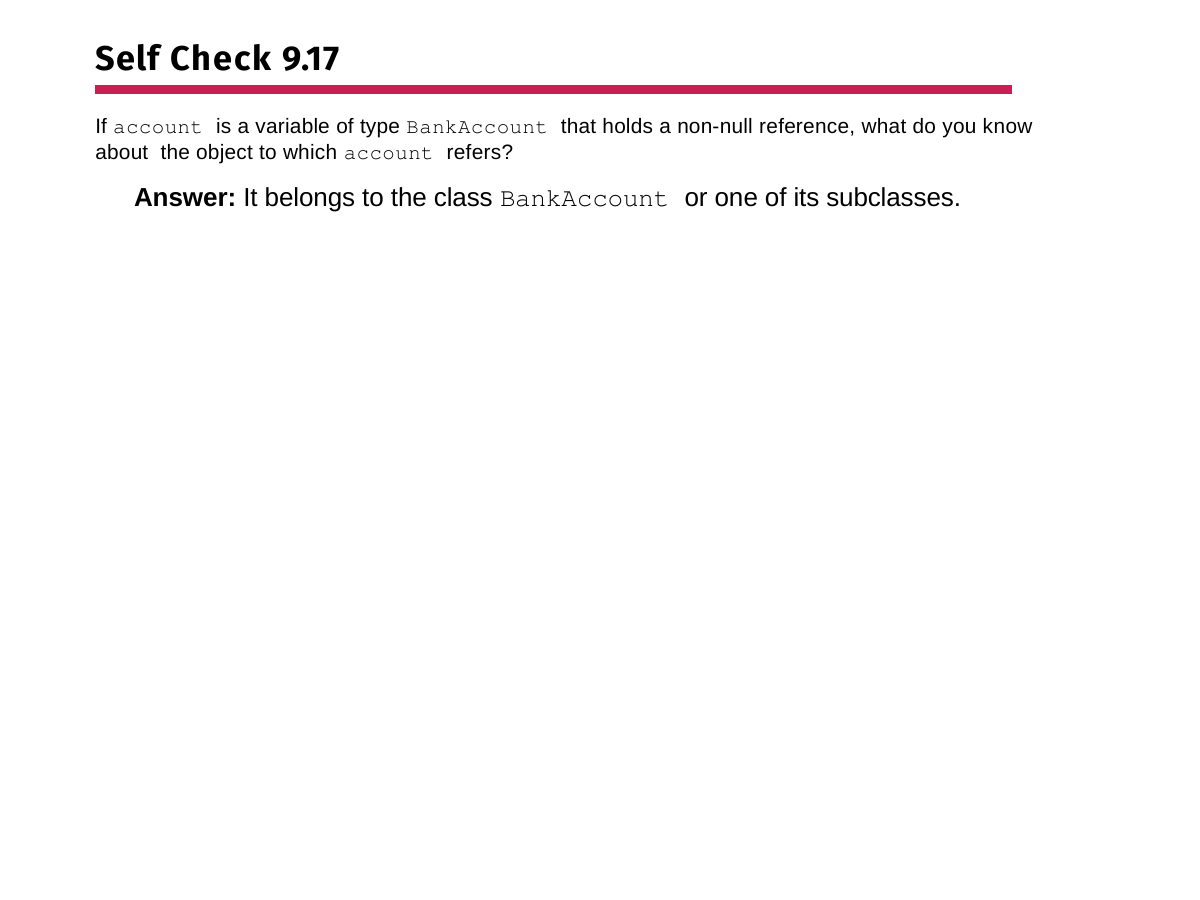

# Self Check 9.17
If account is a variable of type BankAccount that holds a non-null reference, what do you know about  the object to which account refers?
Answer: It belongs to the class BankAccount or one of its subclasses.